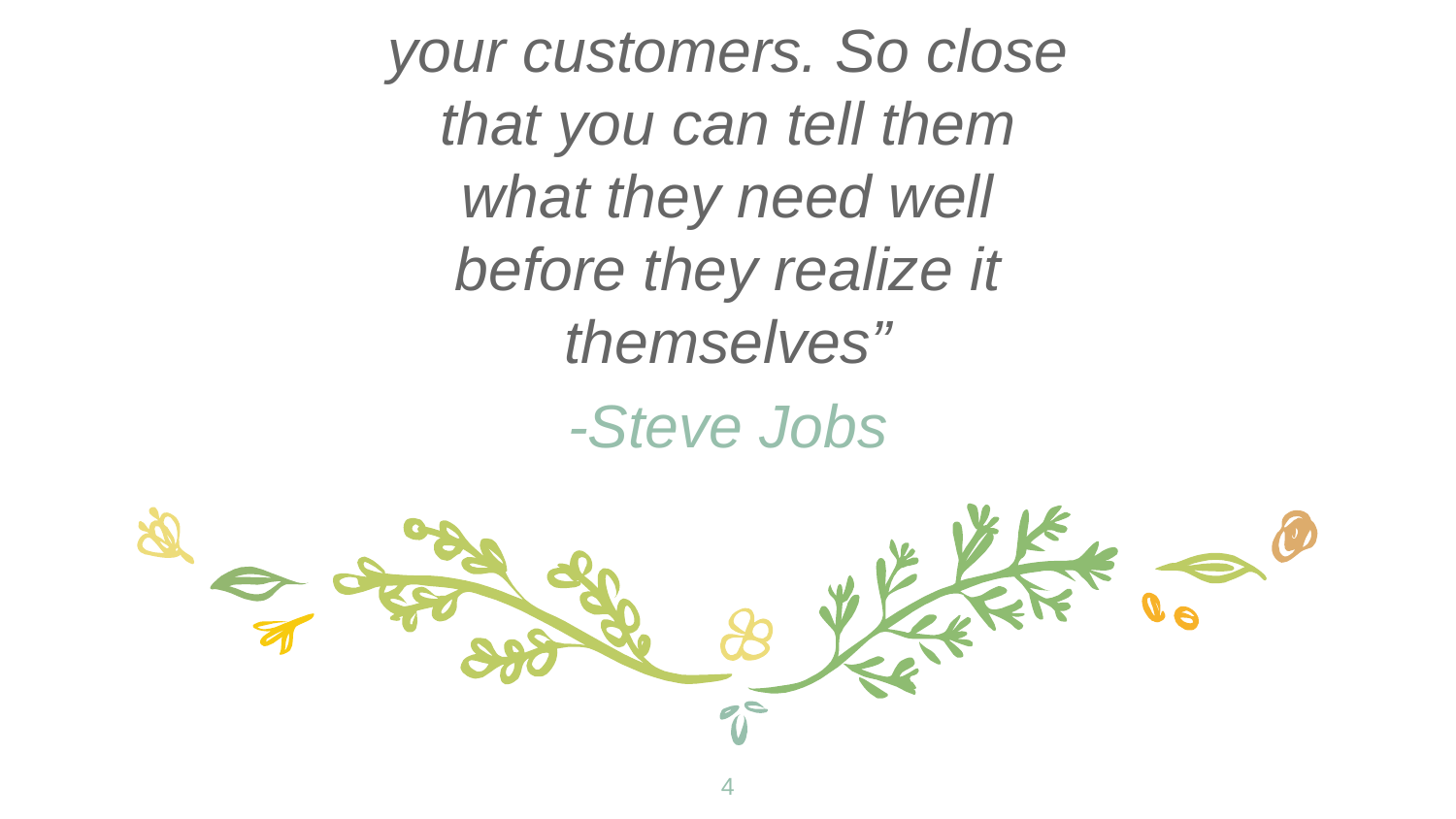

“Get Closer than ever to your customers. So close that you can tell them what they need well before they realize it themselves”
-Steve Jobs
4